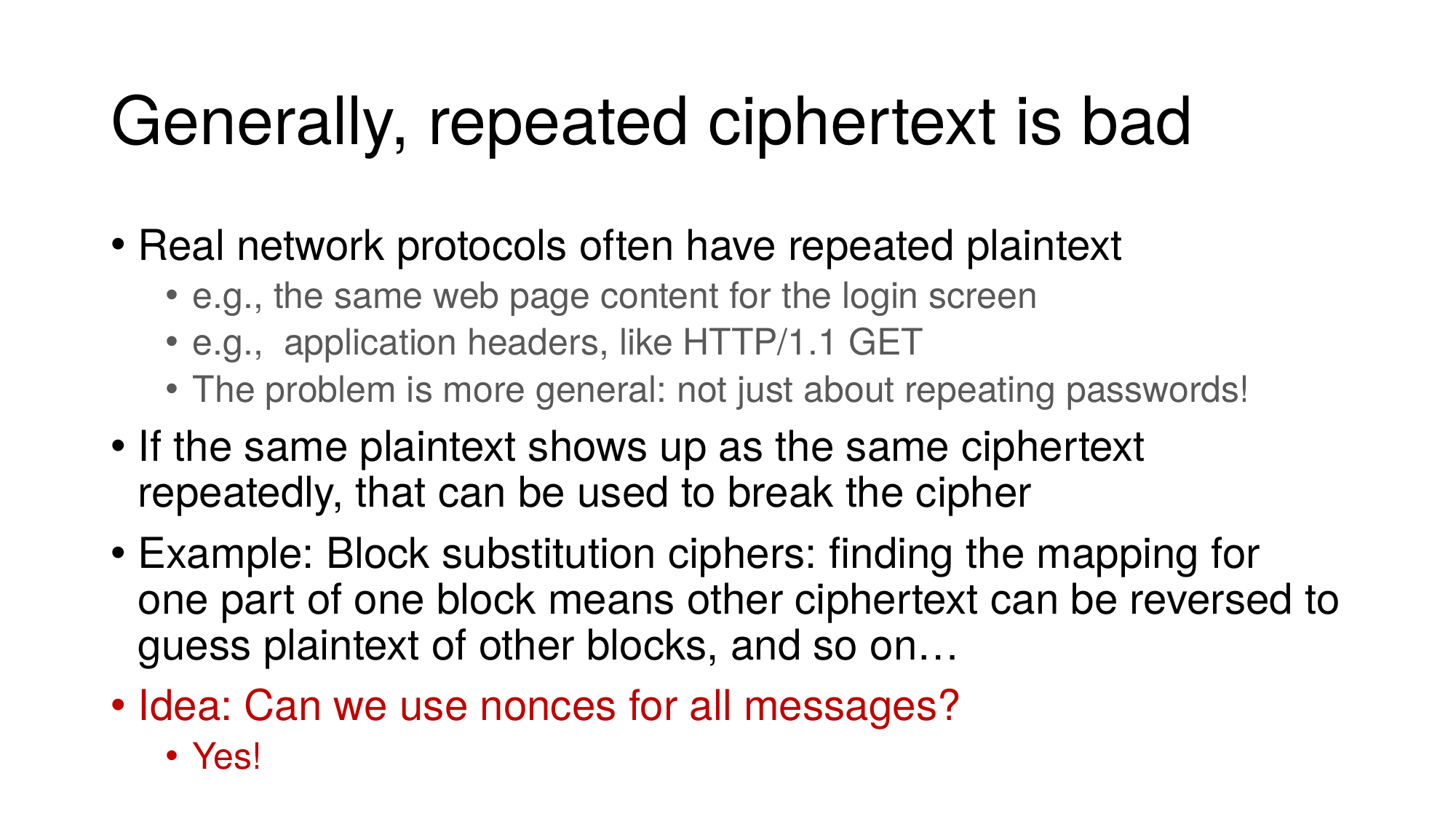

# Generally, repeated ciphertext is bad
Real network protocols often have repeated plaintext
e.g., the same web page content for the login screen
e.g.,  application headers, like HTTP/1.1 GET
The problem is more general: not just about repeating passwords!
If the same plaintext shows up as the same ciphertext repeatedly, that can be used to break the cipher
Example: Block substitution ciphers: finding the mapping for one part of one block means other ciphertext can be reversed to guess plaintext of other blocks, and so on…
Idea: Can we use nonces for all messages?
Yes!